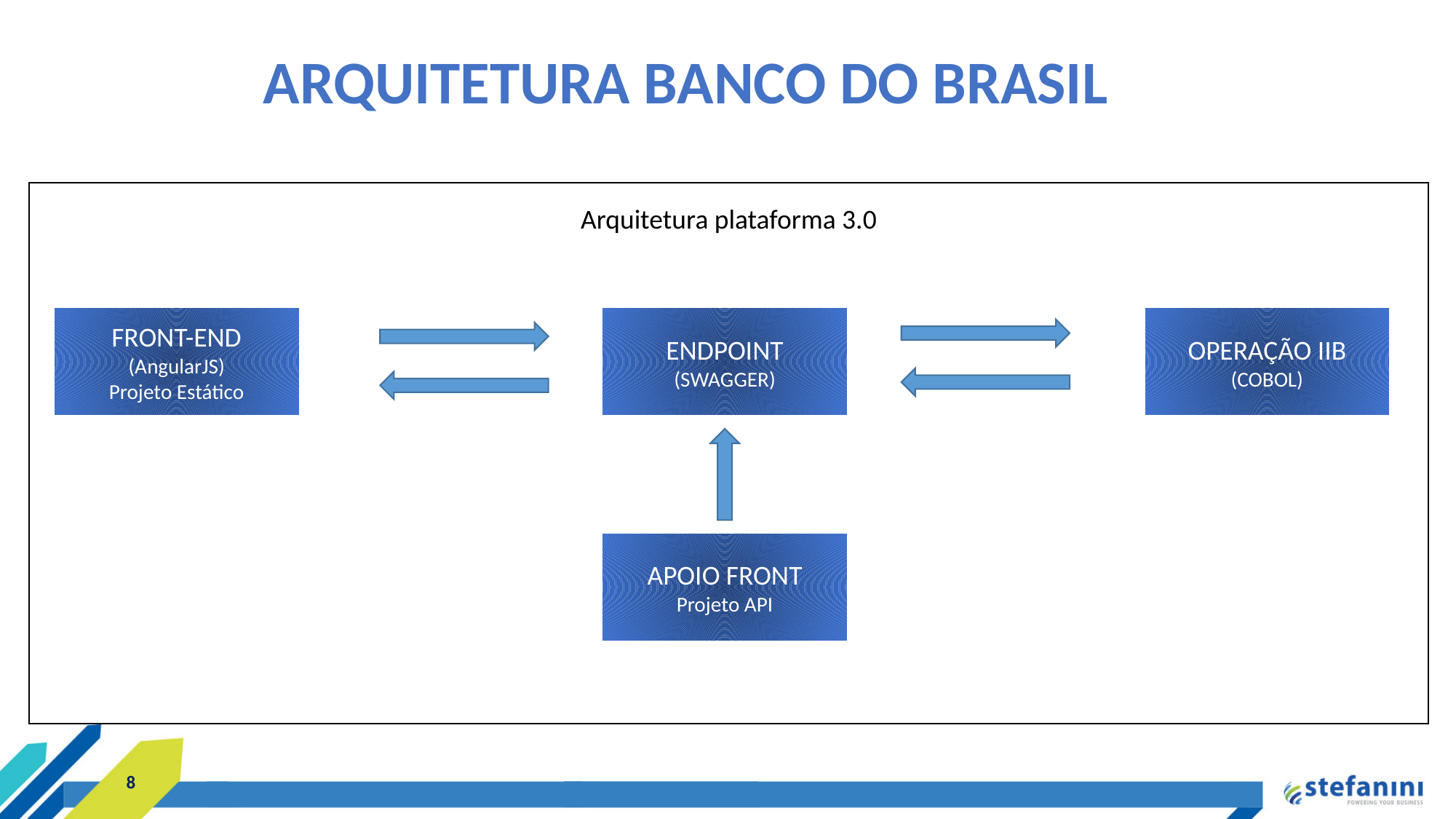

ARQUITETURA BANCO DO BRASIL

Arquitetura plataforma 3.0
FRONT-END
(AngularJS)
Projeto Estático
ENDPOINT
(SWAGGER)
OPERAÇÃO IIB
(COBOL)

APOIO FRONT
Projeto API
8